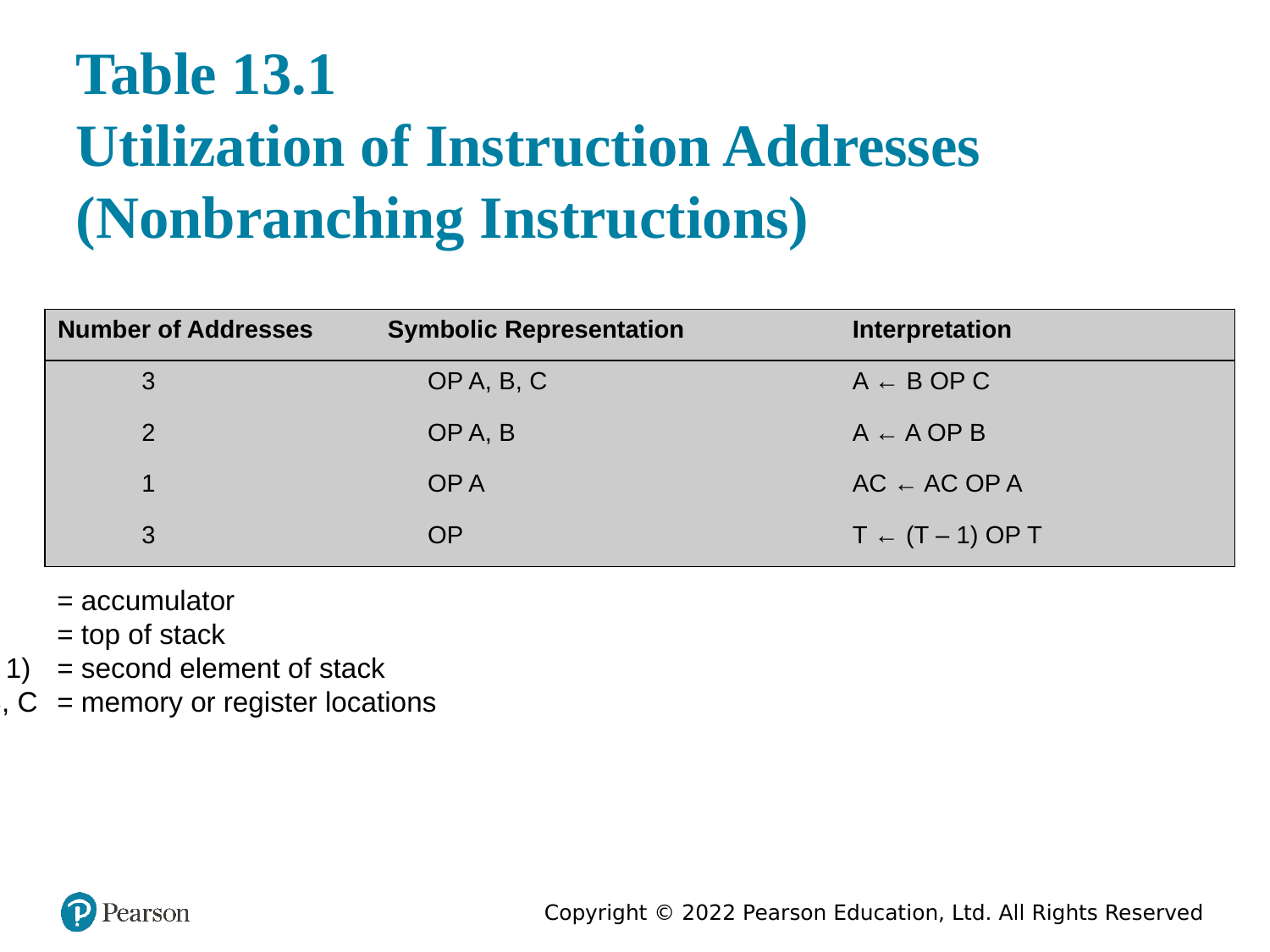

# Table 13.1 Utilization of Instruction Addresses (Nonbranching Instructions)
| Number of Addresses | Symbolic Representation | Interpretation |
| --- | --- | --- |
| 3 | OP A, B, C | A ← B OP C |
| 2 | OP A, B | A ← A OP B |
| 1 | OP A | AC ← AC OP A |
| 3 | OP | T ← (T – 1) OP T |
AC 	= accumulator
T 	= top of stack
(T – 1) 	= second element of stack
A, B, C 	= memory or register locations